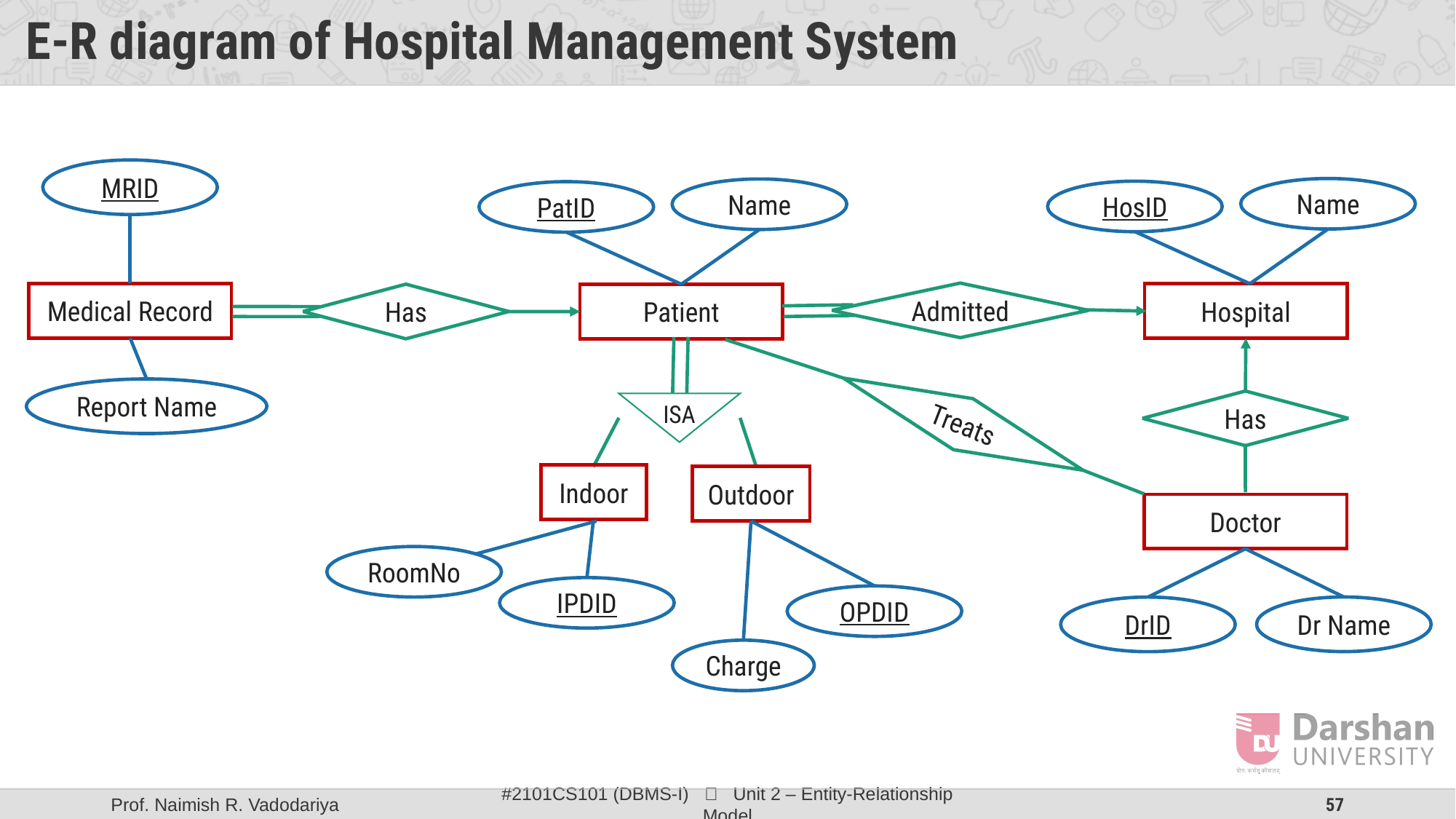

# E-R diagram of Hospital Management System

MRID
Name
Name
HosID
PatID
Admitted
Medical Record
Hospital
Has
Patient
Report Name
Has
ISA
Treats
Indoor
Outdoor
Doctor
RoomNo
IPDID
OPDID
Dr Name
DrID
Charge